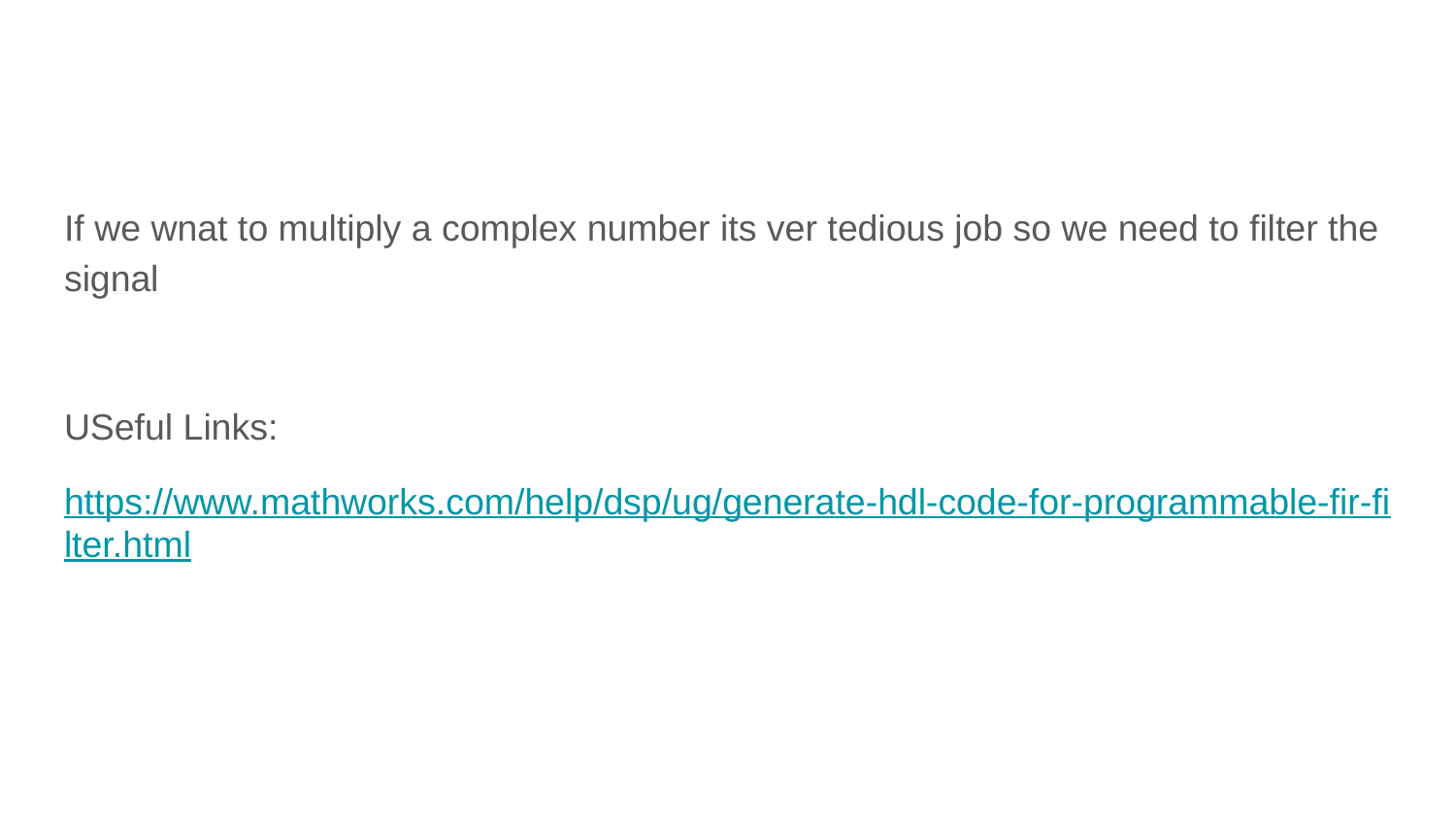

#
If we wnat to multiply a complex number its ver tedious job so we need to filter the signal

USeful Links:
https://www.mathworks.com/help/dsp/ug/generate-hdl-code-for-programmable-fir-filter.html